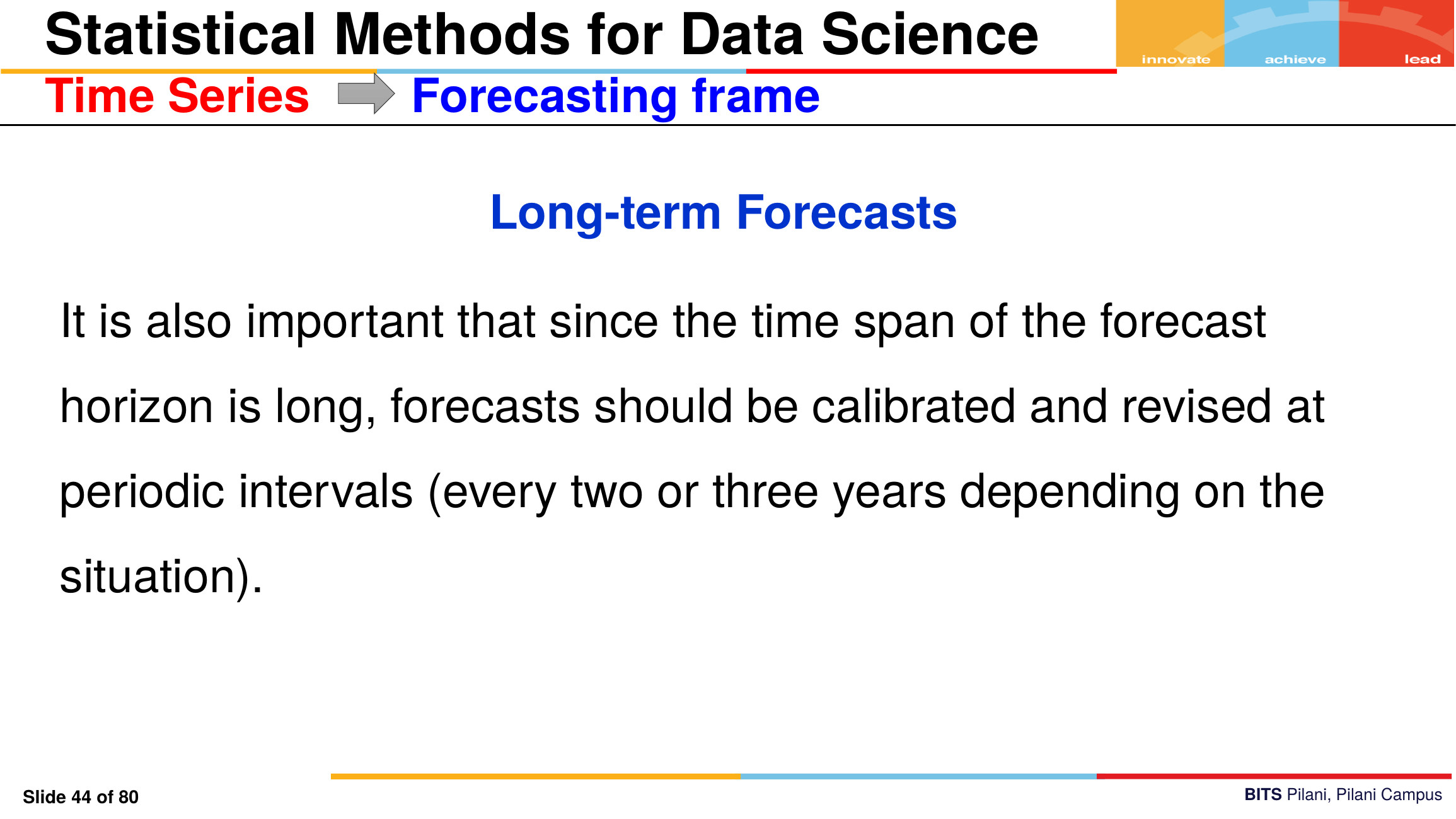

Statistical Methods for Data Science
Time Series
Forecasting frame

Long-term Forecasts
It is also important that since the time span of the forecast horizon is long, forecasts should be calibrated and revised at periodic intervals (every two or three years depending on the situation).